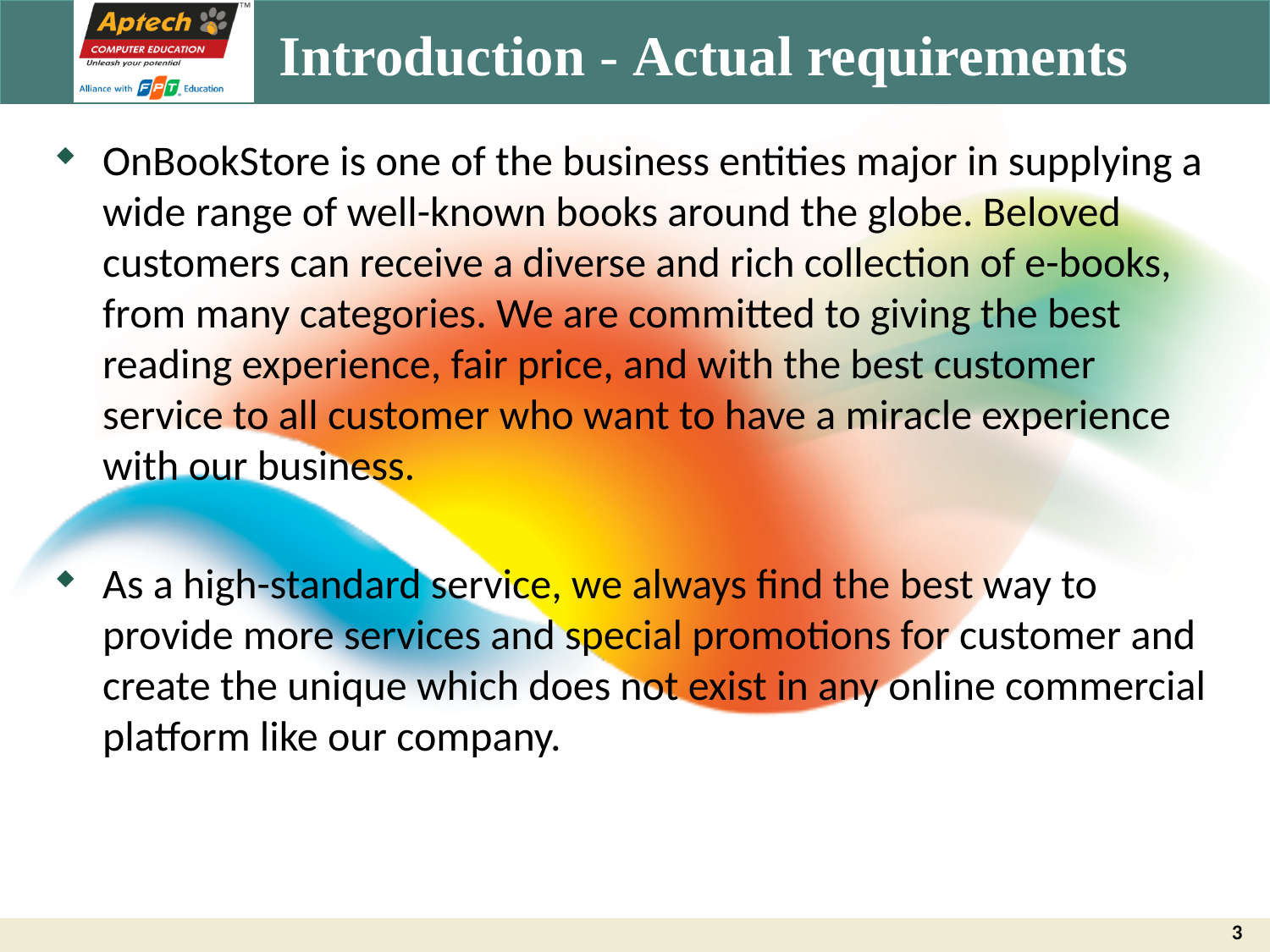

# Introduction - Actual requirements
OnBookStore is one of the business entities major in supplying a wide range of well-known books around the globe. Beloved customers can receive a diverse and rich collection of e-books, from many categories. We are committed to giving the best reading experience, fair price, and with the best customer service to all customer who want to have a miracle experience with our business.

As a high-standard service, we always find the best way to provide more services and special promotions for customer and create the unique which does not exist in any online commercial platform like our company.

3